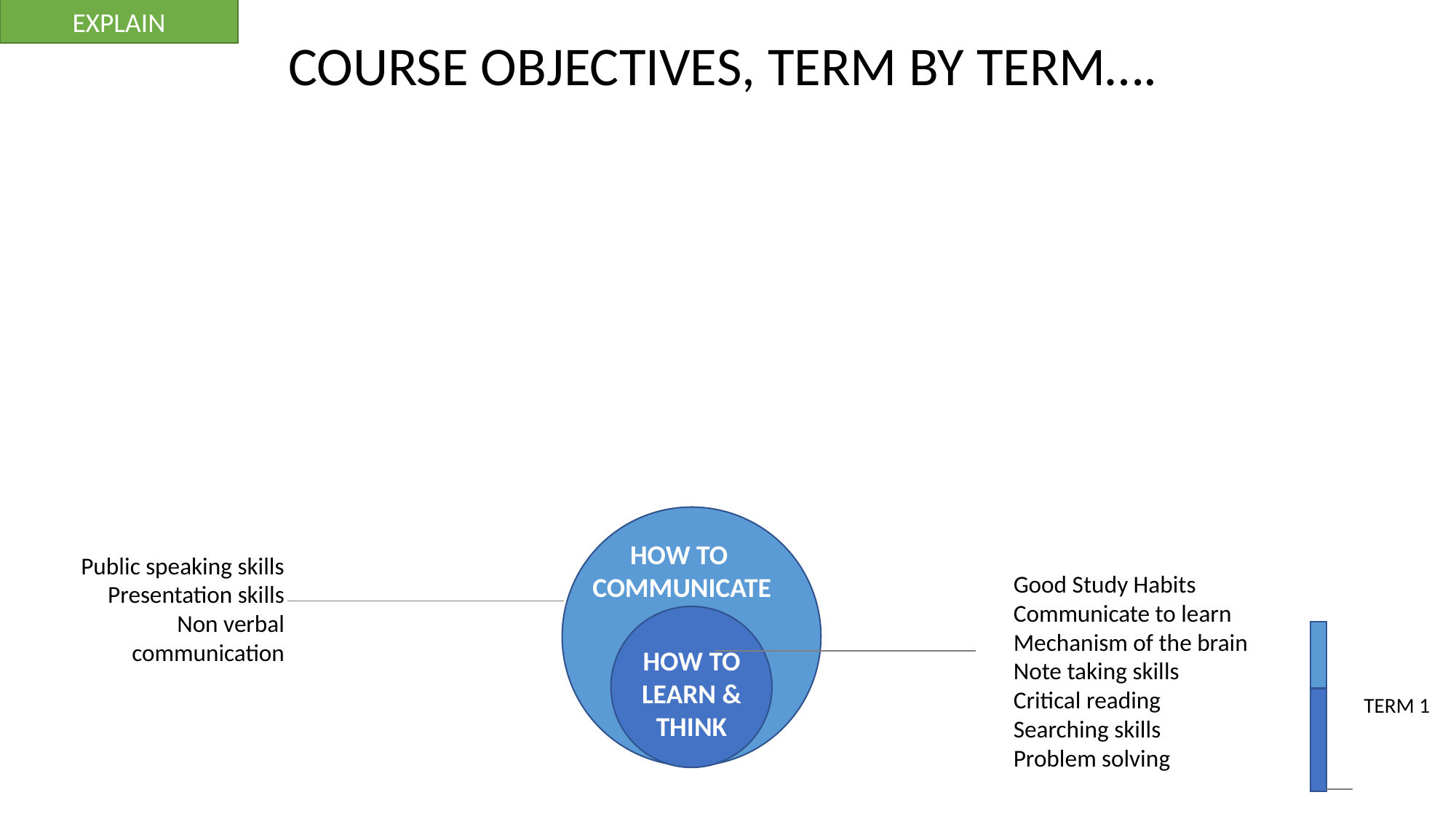

EXPLAIN
COURSE OBJECTIVES, TERM BY TERM….

HOW TO  COMMUNICATE
Public speaking skills
Presentation skills
Non verbal communication
Good Study Habits
Communicate to learn
Mechanism of the brain
Note taking skills
Critical reading
Searching skills
Problem solving

HOW TO LEARN & THINK
TERM 1